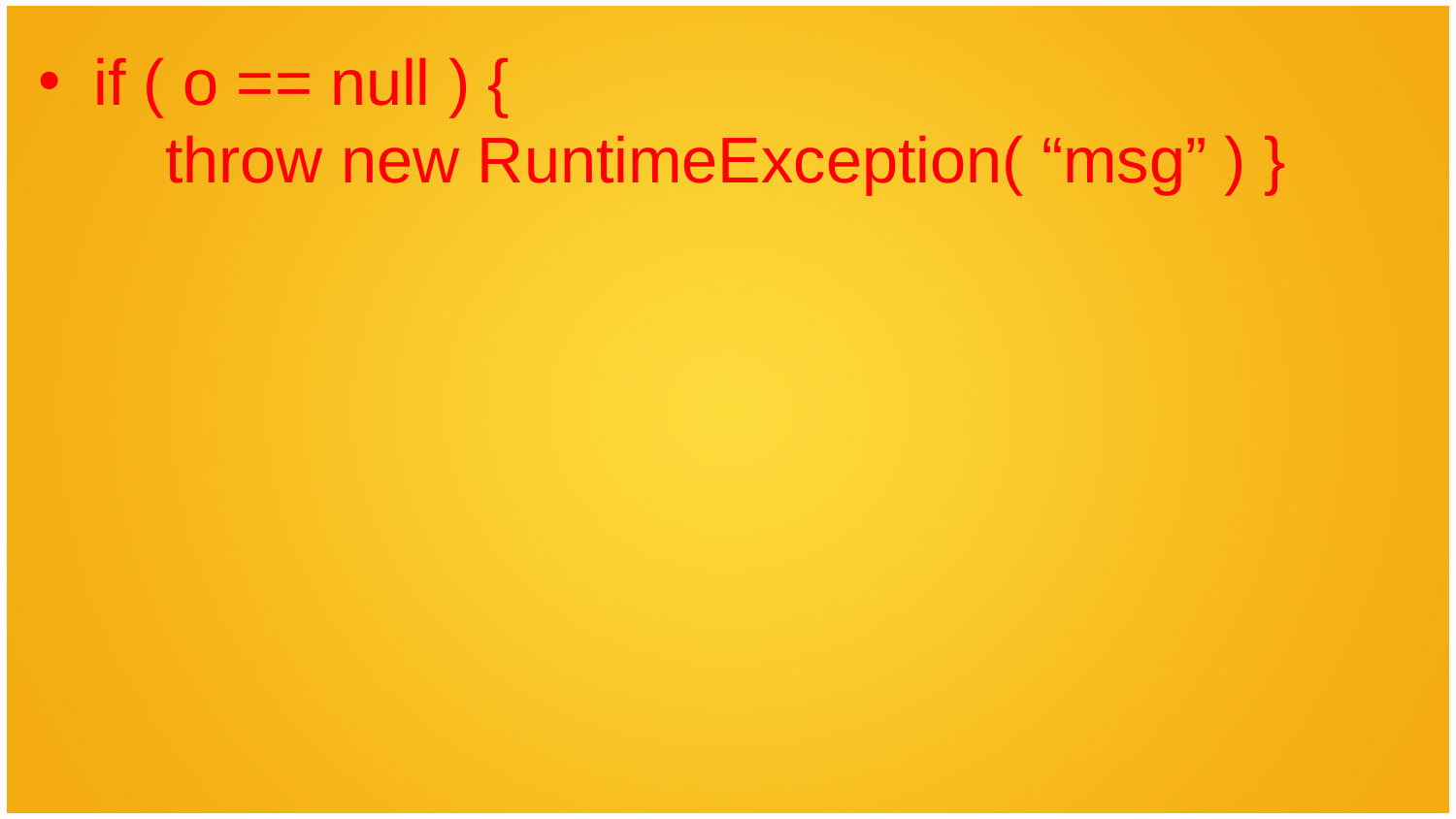

if ( o == null ) {
    throw new RuntimeException( “msg” ) }